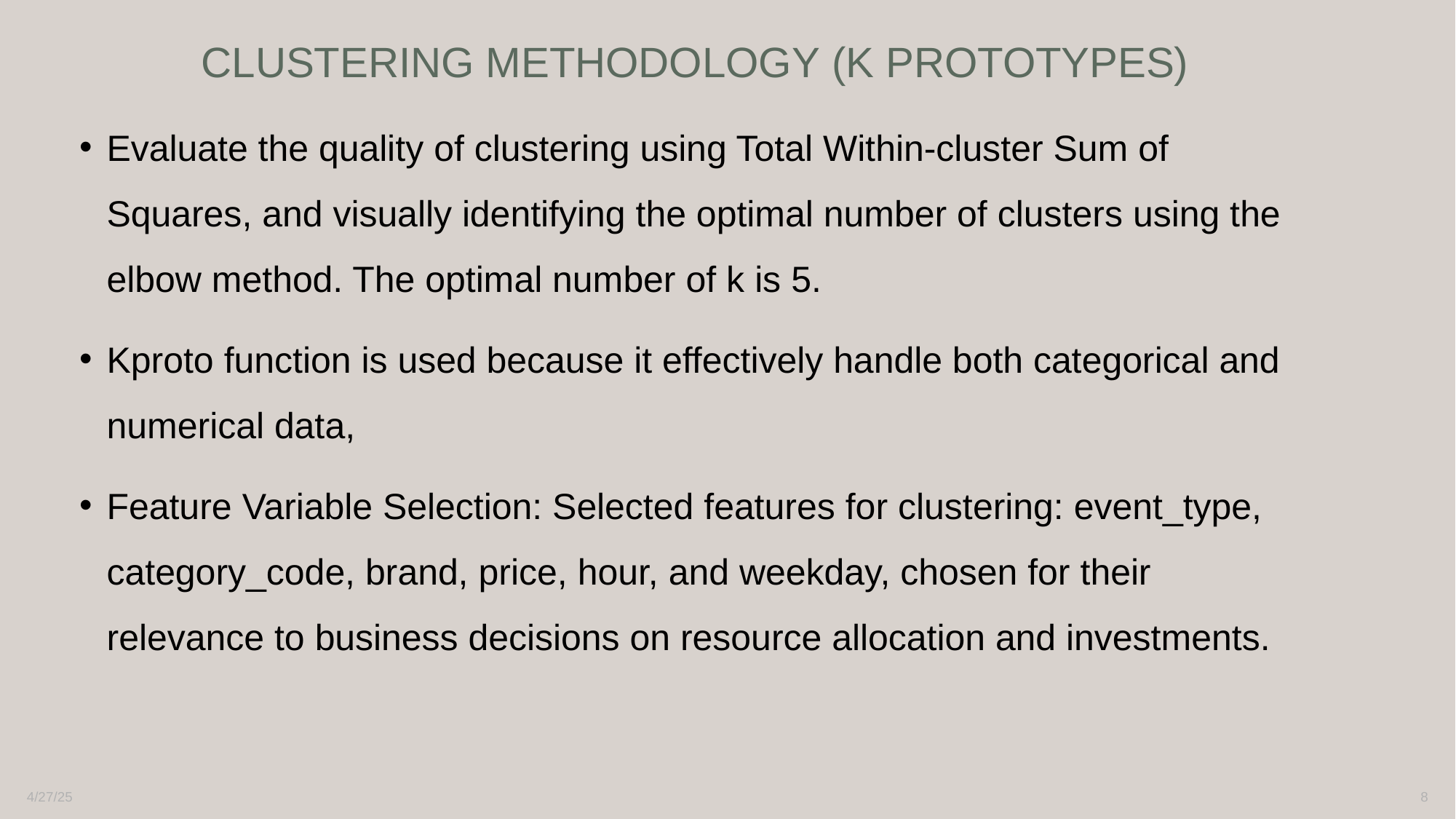

# CLUSTERING METHODOLOGY (K PROTOTYPES)
Evaluate the quality of clustering using Total Within-cluster Sum of Squares, and visually identifying the optimal number of clusters using the elbow method. The optimal number of k is 5.
Kproto function is used because it effectively handle both categorical and numerical data,
Feature Variable Selection: Selected features for clustering: event_type, category_code, brand, price, hour, and weekday, chosen for their relevance to business decisions on resource allocation and investments.
4/27/25
8